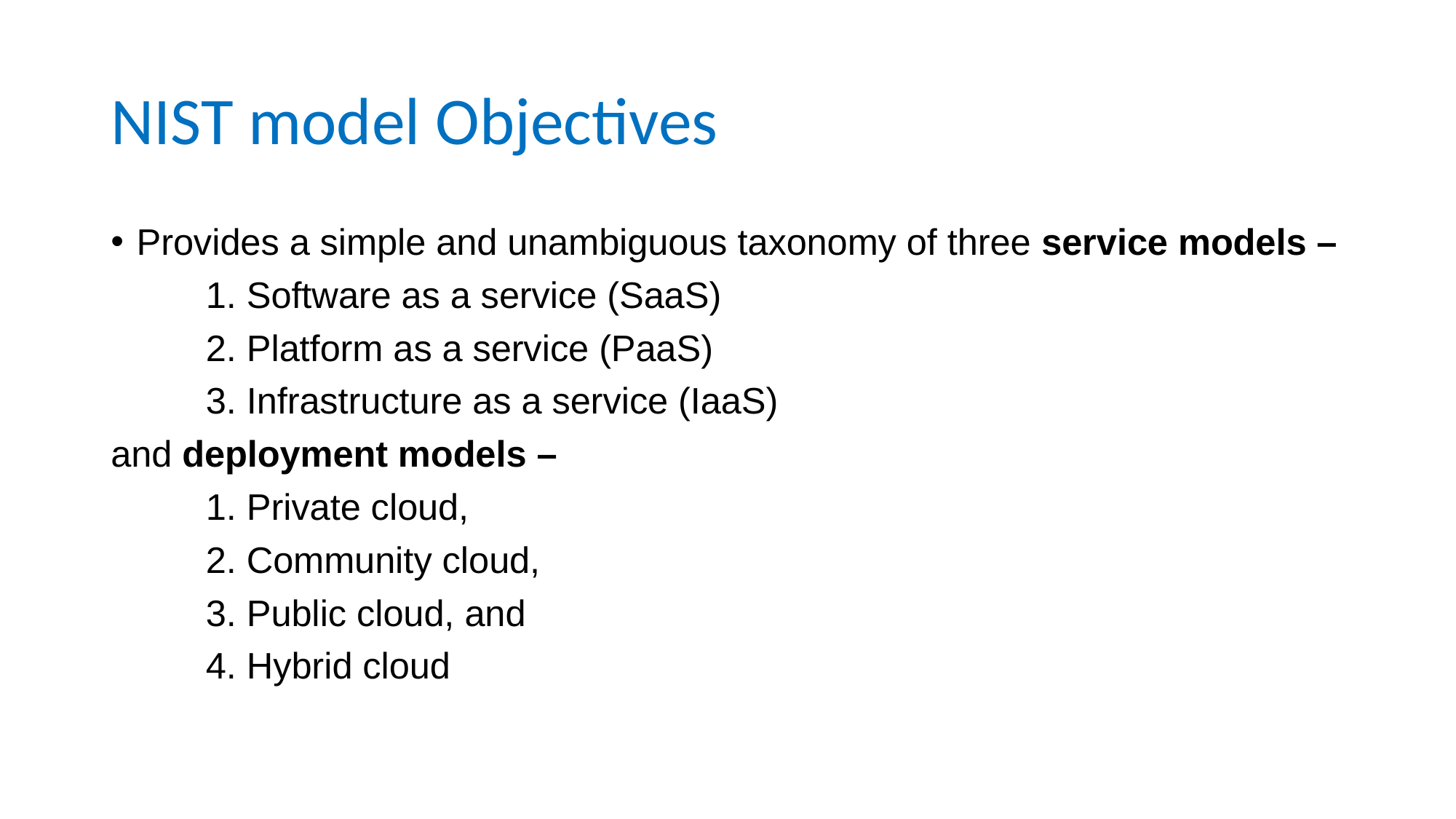

# NIST model Objectives
Provides a simple and unambiguous taxonomy of three service models –
	1. Software as a service (SaaS)
	2. Platform as a service (PaaS)
	3. Infrastructure as a service (IaaS)
and deployment models –
	1. Private cloud,
	2. Community cloud,
	3. Public cloud, and
	4. Hybrid cloud